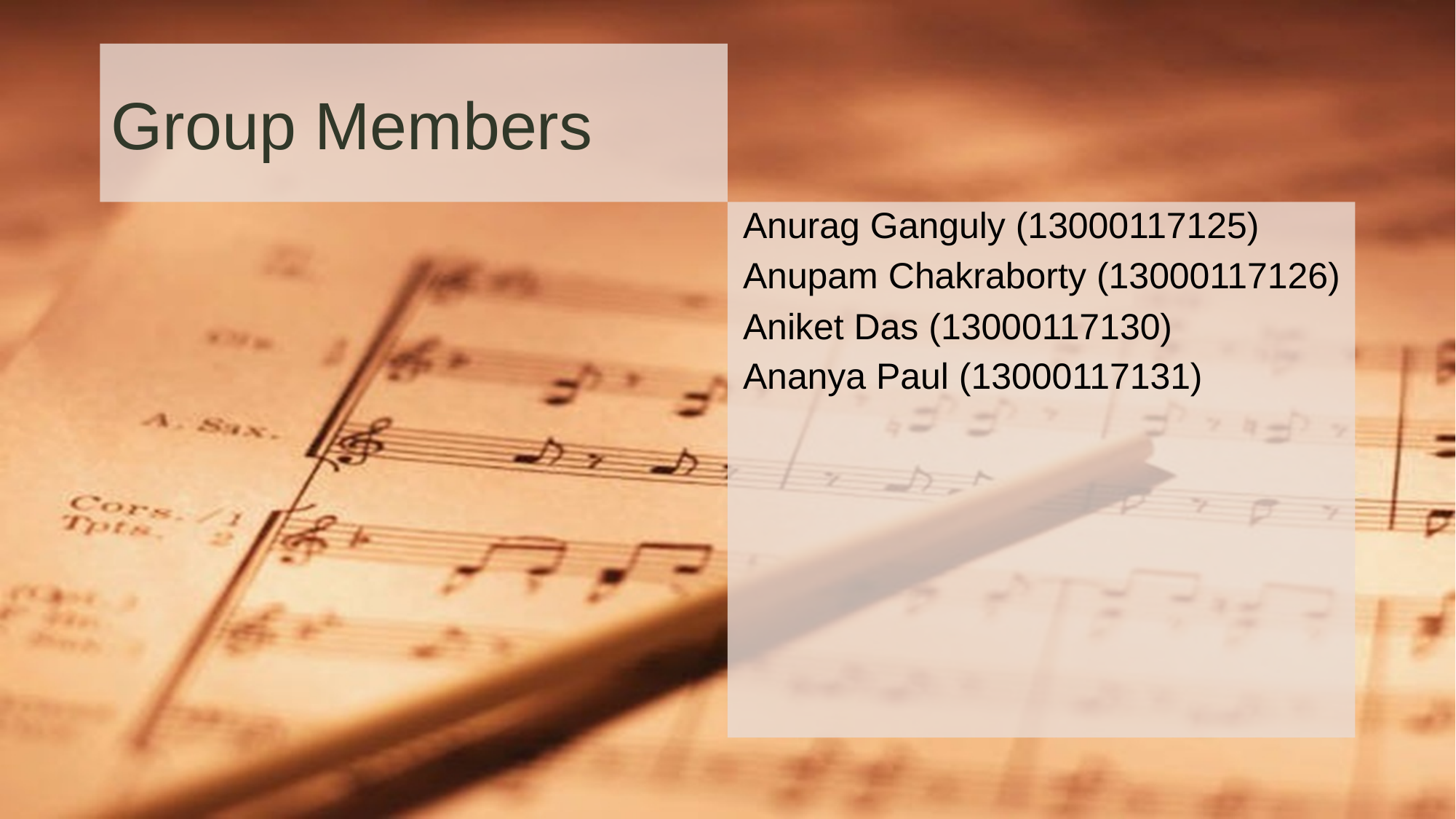

# Group Members
Anurag Ganguly (13000117125)
Anupam Chakraborty (13000117126)
Aniket Das (13000117130)
Ananya Paul (13000117131)